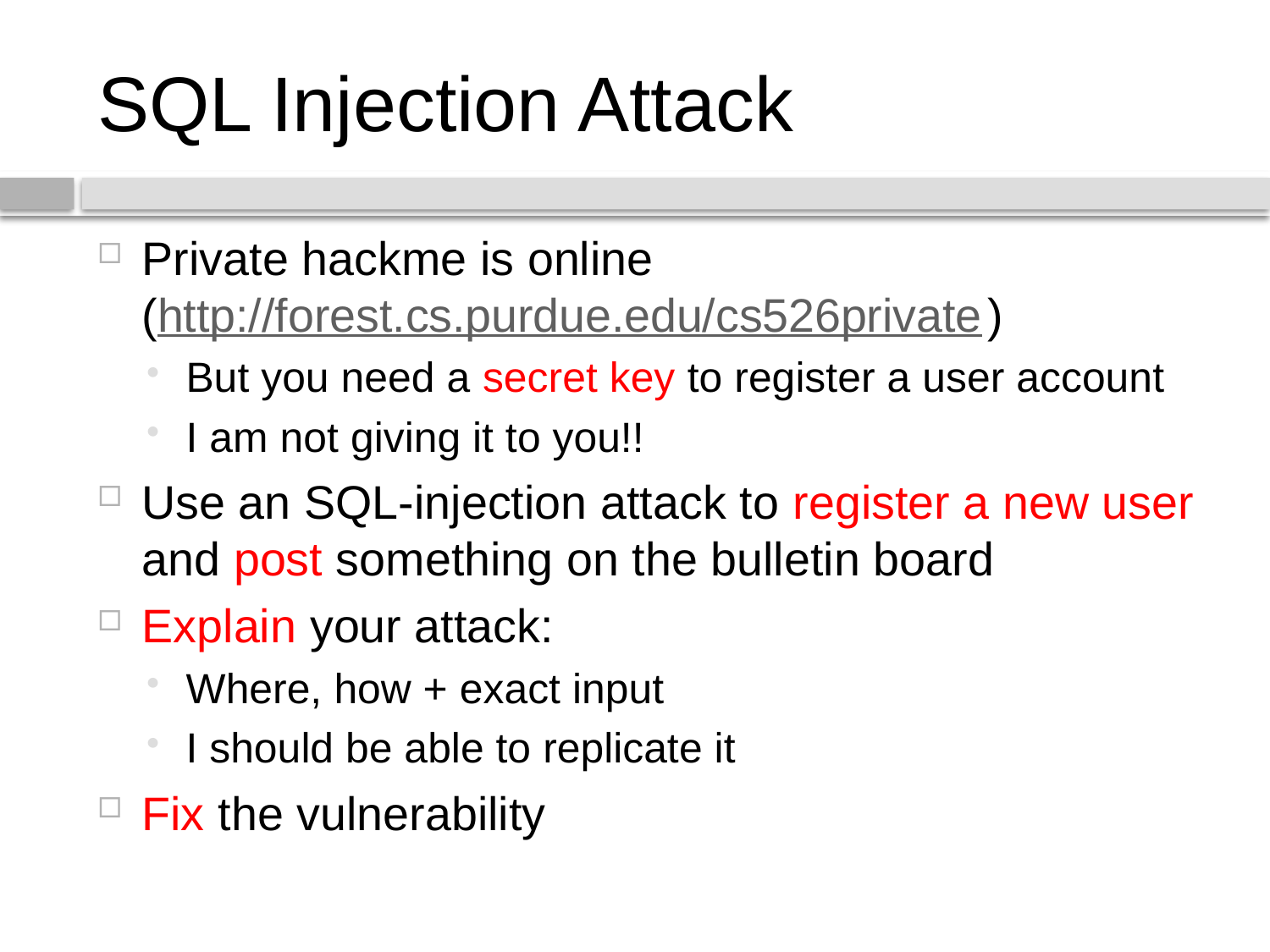

# SQL Injection Attack
Private hackme is online
(http://forest.cs.purdue.edu/cs526private)
But you need a secret key to register a user account
I am not giving it to you!!
Use an SQL-injection attack to register a new user and post something on the bulletin board
Explain your attack:
Where, how + exact input
I should be able to replicate it
Fix the vulnerability